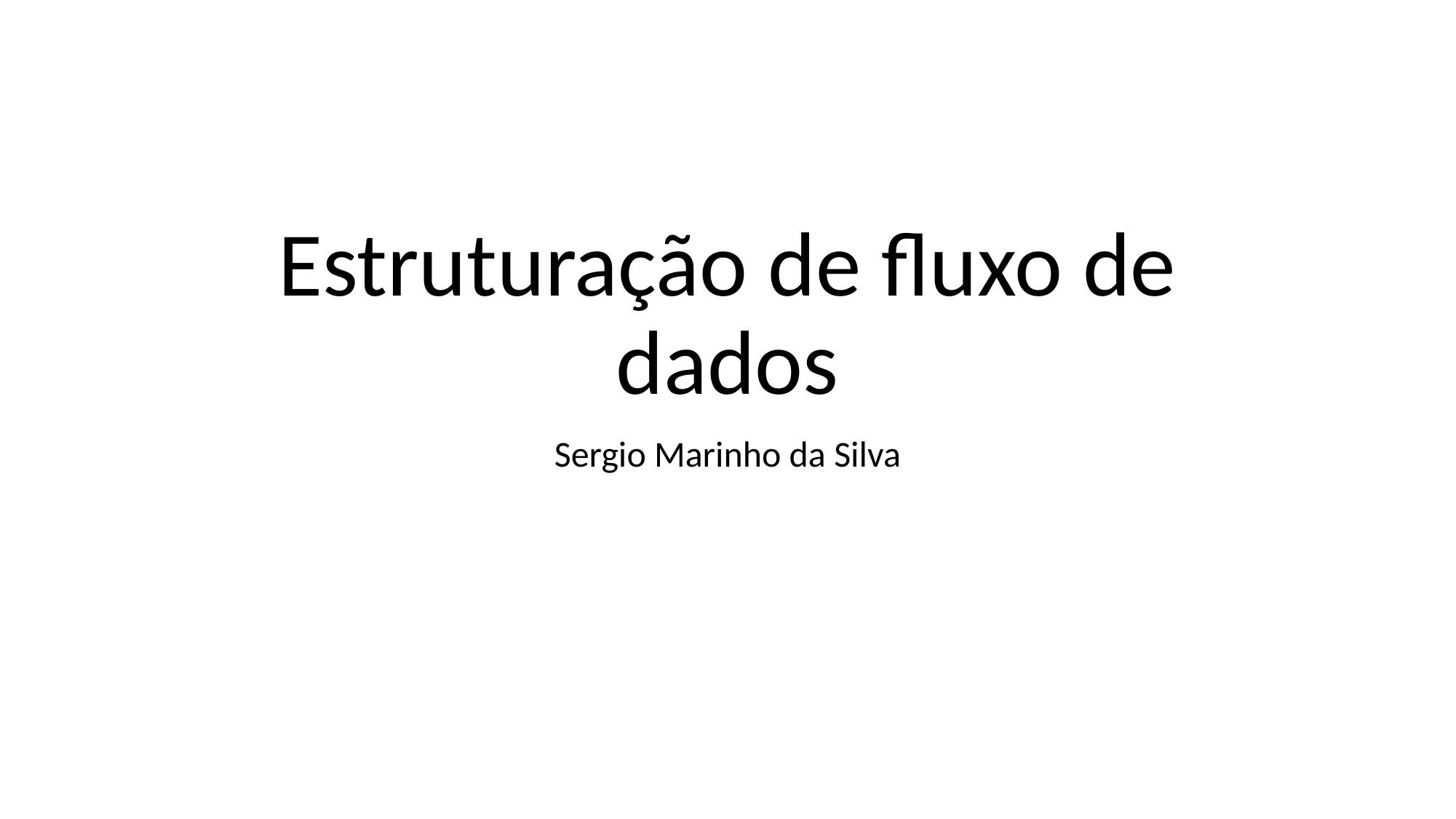

# Estruturação de fluxo de dados
Sergio Marinho da Silva